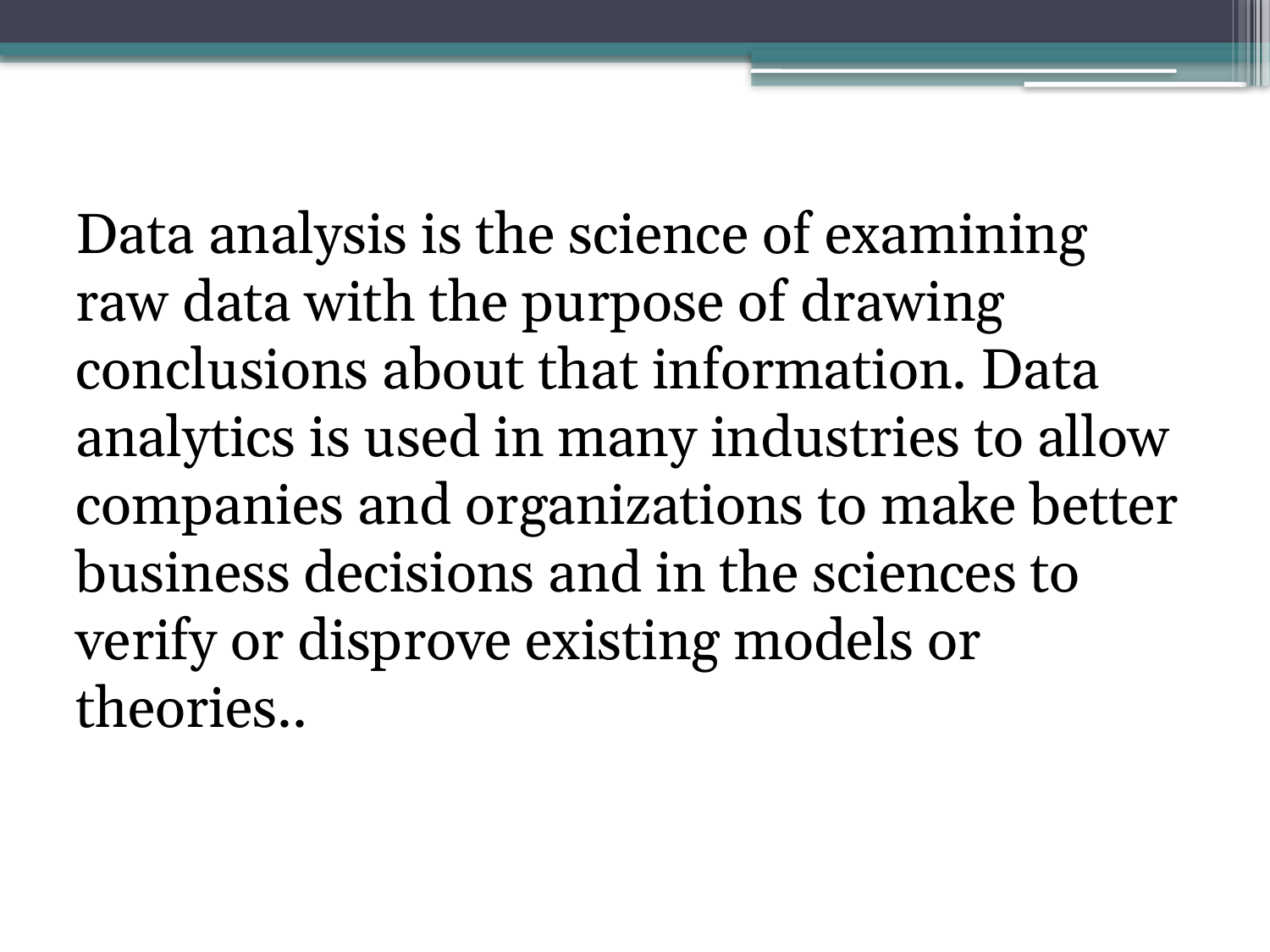

Data analysis is the science of examining raw data with the purpose of drawing conclusions about that information. Data analytics is used in many industries to allow companies and organizations to make better business decisions and in the sciences to verify or disprove existing models or theories..